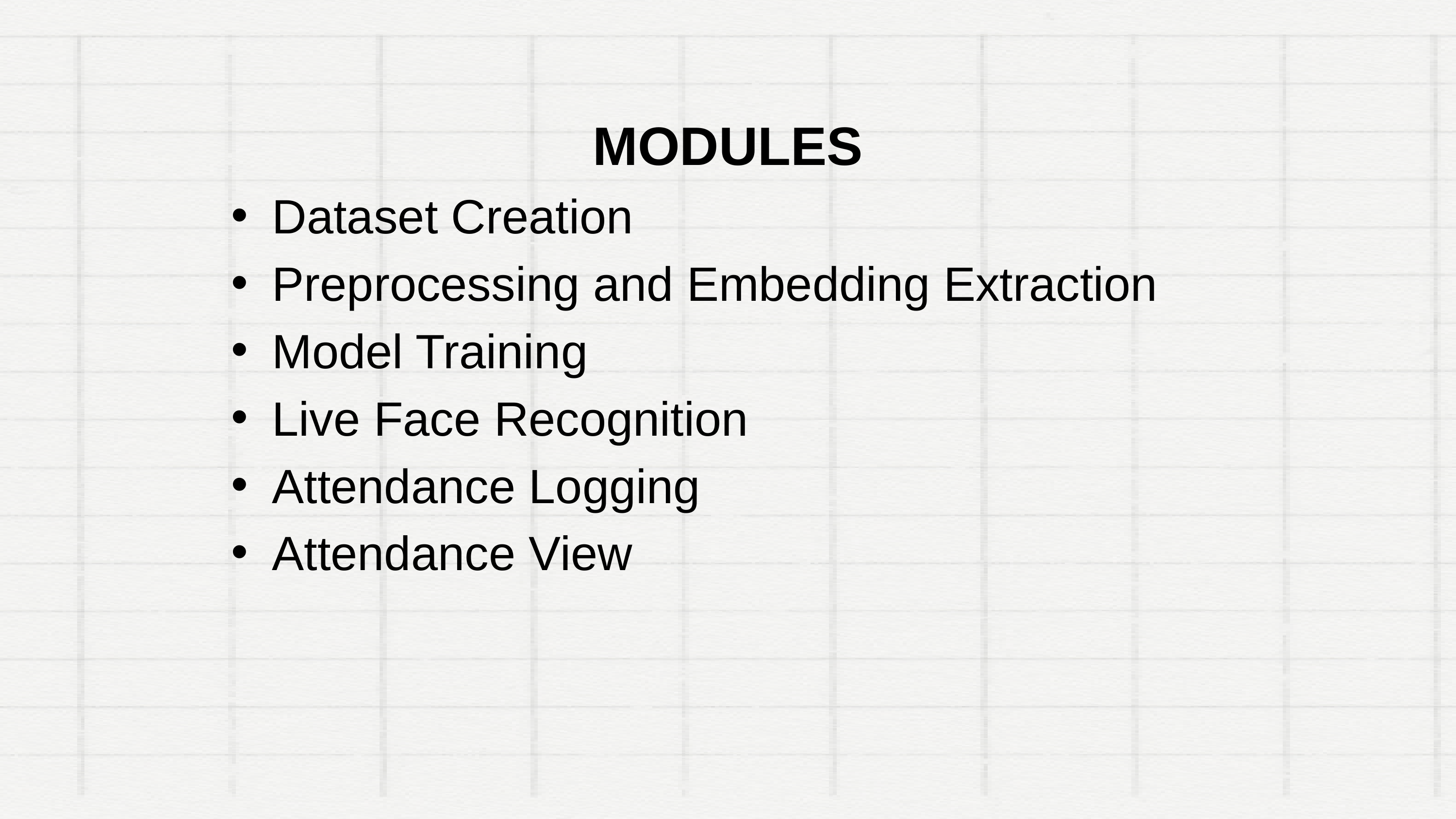

MODULES
Dataset Creation
Preprocessing and Embedding Extraction
Model Training
Live Face Recognition
Attendance Logging
Attendance View